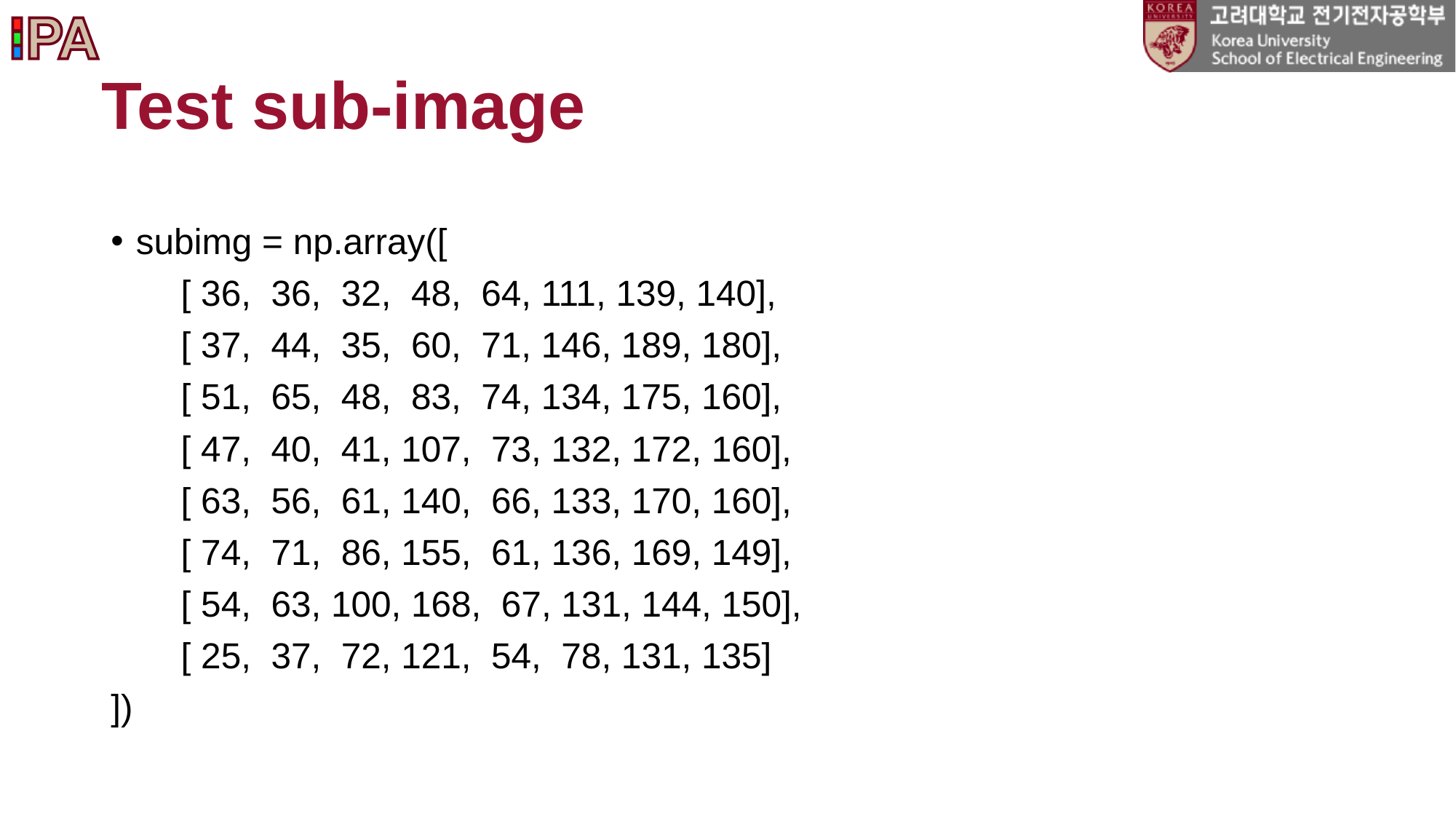

# Test sub-image
subimg = np.array([
       [ 36,  36,  32,  48,  64, 111, 139, 140],
       [ 37,  44,  35,  60,  71, 146, 189, 180],
       [ 51,  65,  48,  83,  74, 134, 175, 160],
       [ 47,  40,  41, 107,  73, 132, 172, 160],
       [ 63,  56,  61, 140,  66, 133, 170, 160],
       [ 74,  71,  86, 155,  61, 136, 169, 149],
       [ 54,  63, 100, 168,  67, 131, 144, 150],
       [ 25,  37,  72, 121,  54,  78, 131, 135]
])